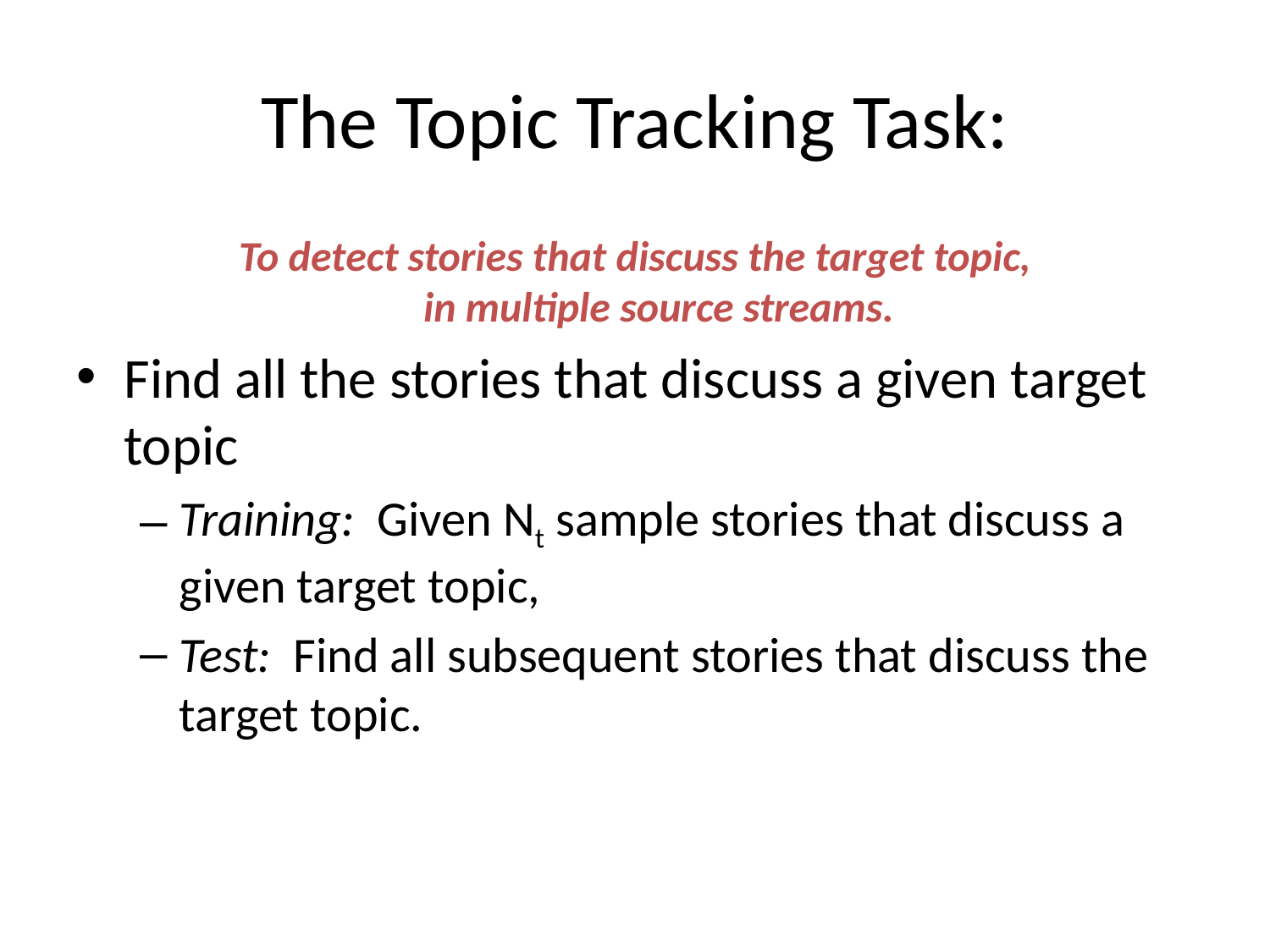

# The Topic Tracking Task:
To detect stories that discuss the target topic,
in multiple source streams.
Find all the stories that discuss a given target topic
Training:  Given Nt sample stories that discuss a given target topic,
Test:  Find all subsequent stories that discuss the target topic.